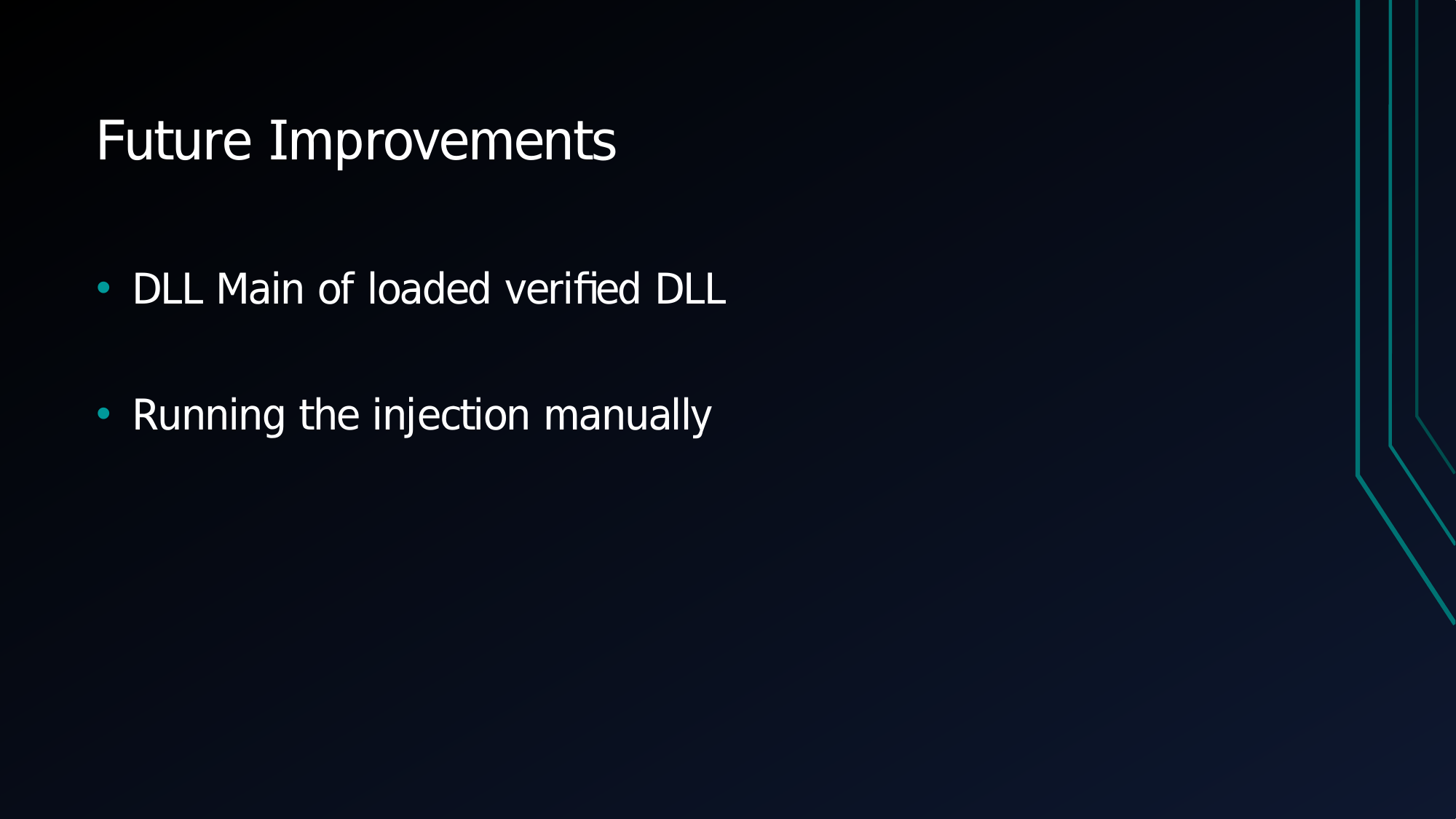

# Future Improvements
DLL Main of loaded verified DLL
Running the injection manually